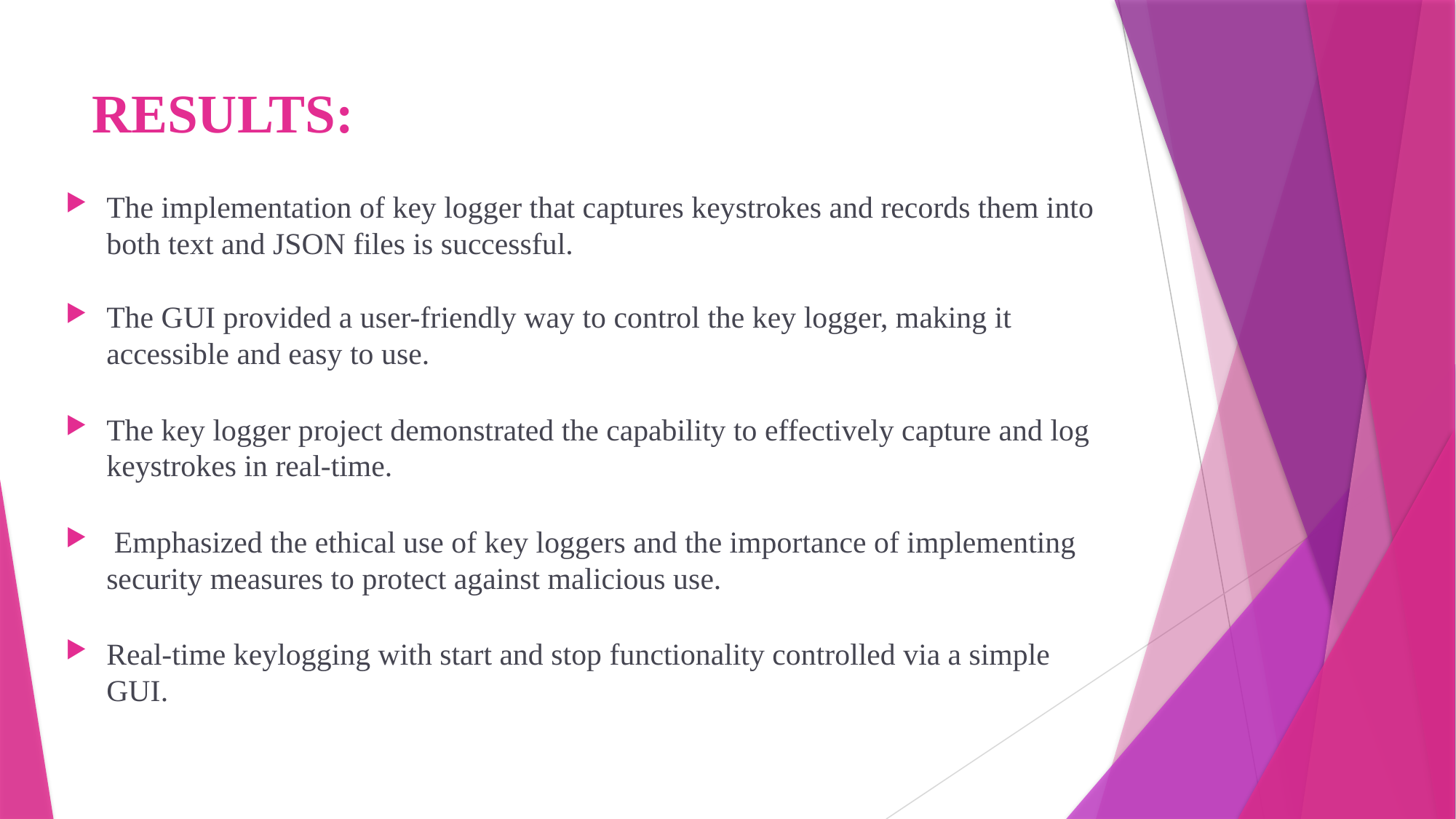

# RESULTS:
The implementation of key logger that captures keystrokes and records them into both text and JSON files is successful.

The GUI provided a user-friendly way to control the key logger, making it accessible and easy to use.

The key logger project demonstrated the capability to effectively capture and log keystrokes in real-time.

 Emphasized the ethical use of key loggers and the importance of implementing security measures to protect against malicious use.

Real-time keylogging with start and stop functionality controlled via a simple GUI.